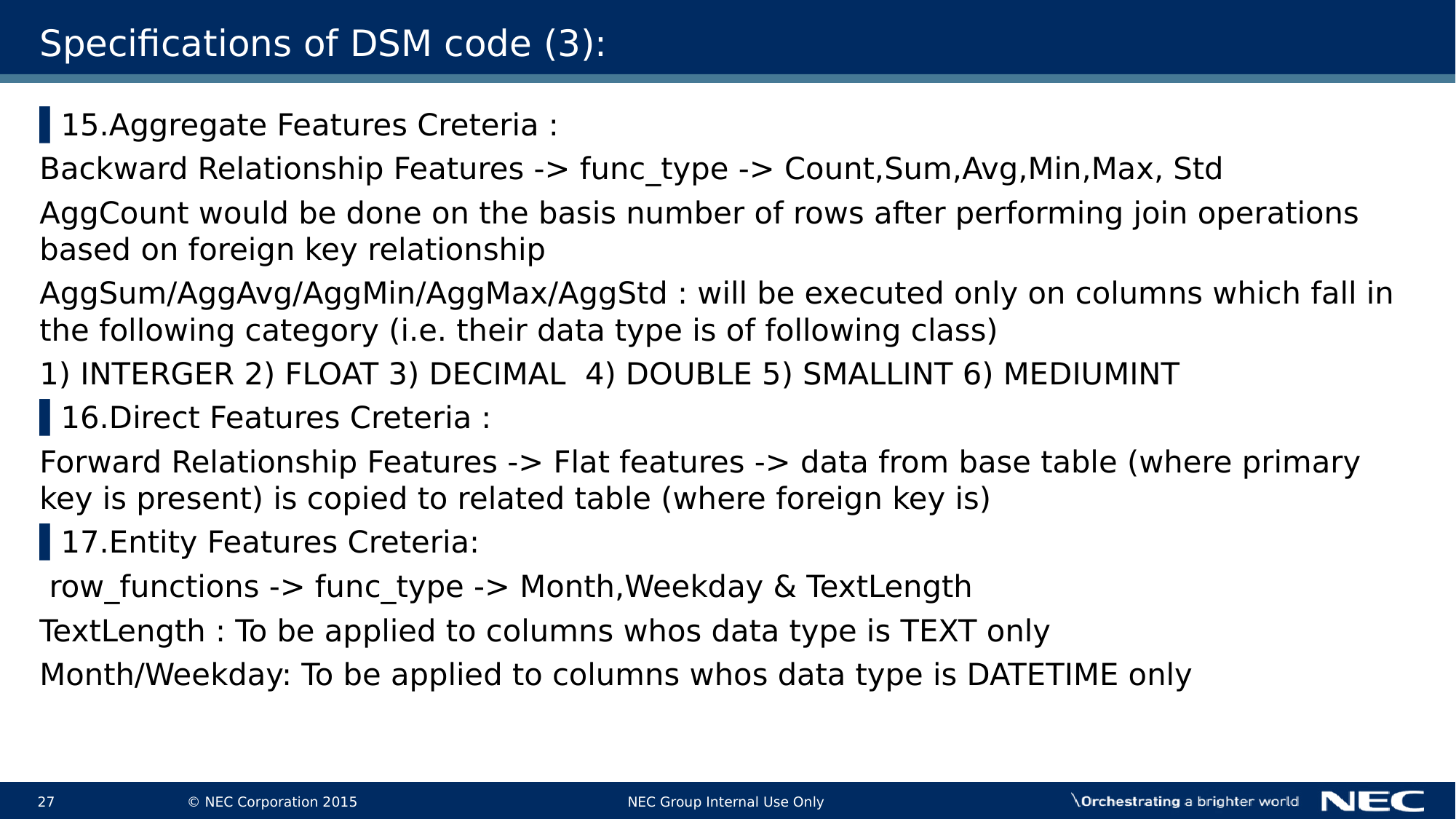

# Specifications of DSM code (3):
15.Aggregate Features Creteria :
Backward Relationship Features -> func_type -> Count,Sum,Avg,Min,Max, Std
AggCount would be done on the basis number of rows after performing join operations based on foreign key relationship
AggSum/AggAvg/AggMin/AggMax/AggStd : will be executed only on columns which fall in the following category (i.e. their data type is of following class)
1) INTERGER 2) FLOAT 3) DECIMAL  4) DOUBLE 5) SMALLINT 6) MEDIUMINT
16.Direct Features Creteria :
Forward Relationship Features -> Flat features -> data from base table (where primary key is present) is copied to related table (where foreign key is)
17.Entity Features Creteria:
 row_functions -> func_type -> Month,Weekday & TextLength
TextLength : To be applied to columns whos data type is TEXT only
Month/Weekday: To be applied to columns whos data type is DATETIME only